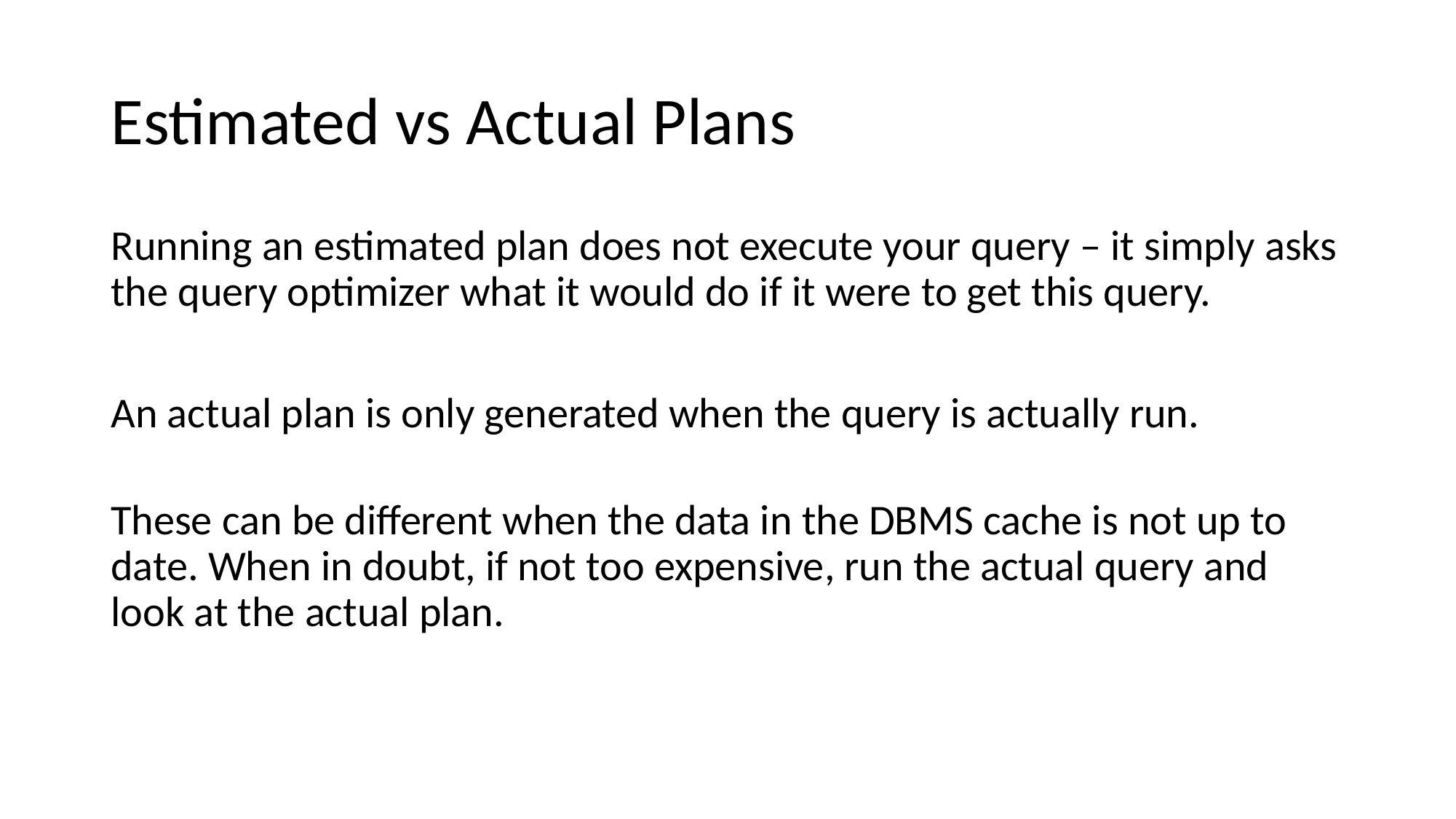

# Estimated vs Actual Plans
Running an estimated plan does not execute your query – it simply asks the query optimizer what it would do if it were to get this query.

An actual plan is only generated when the query is actually run.
These can be different when the data in the DBMS cache is not up to date. When in doubt, if not too expensive, run the actual query and look at the actual plan.